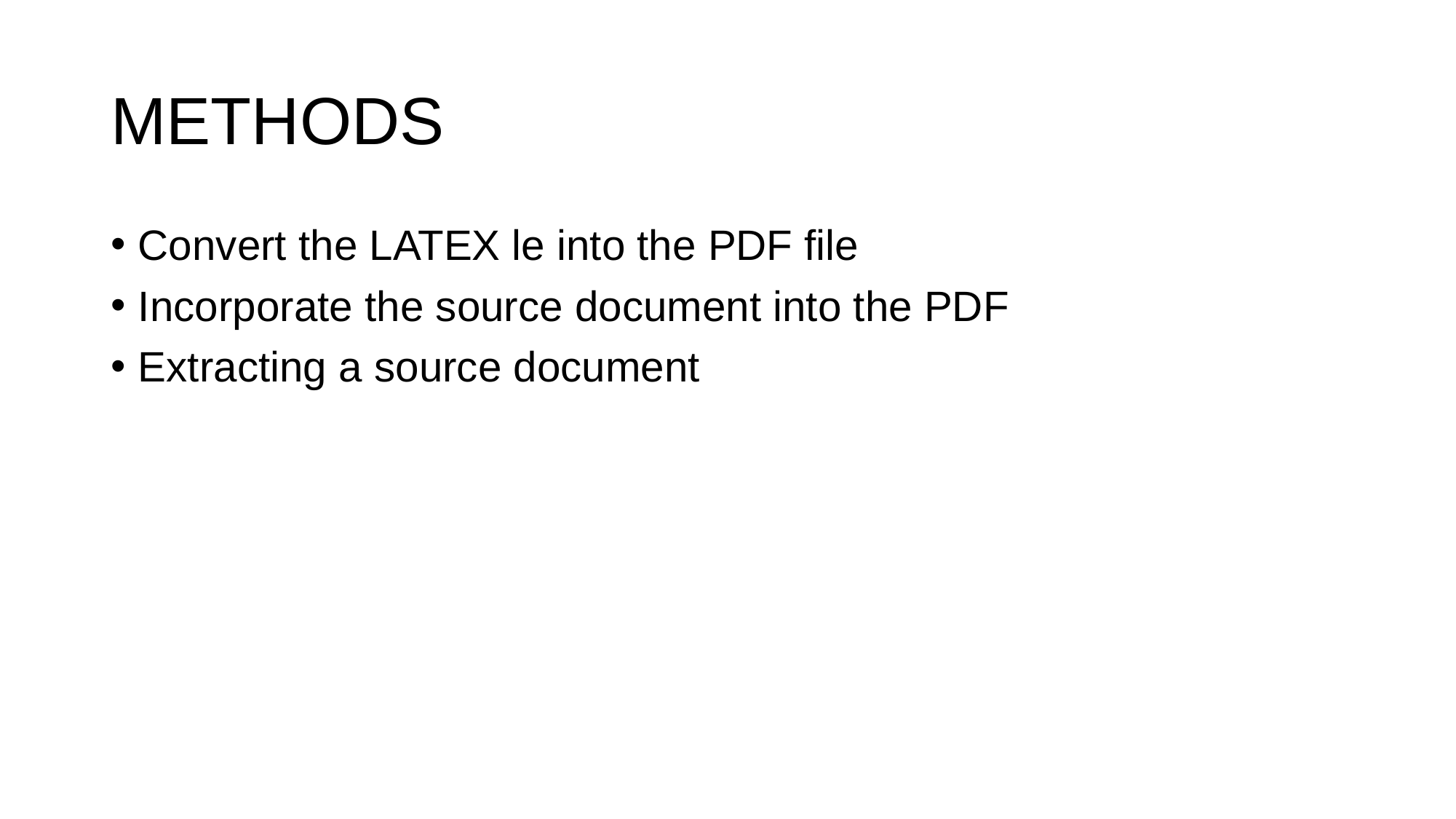

# METHODS
Convert the LATEX le into the PDF file
Incorporate the source document into the PDF
Extracting a source document